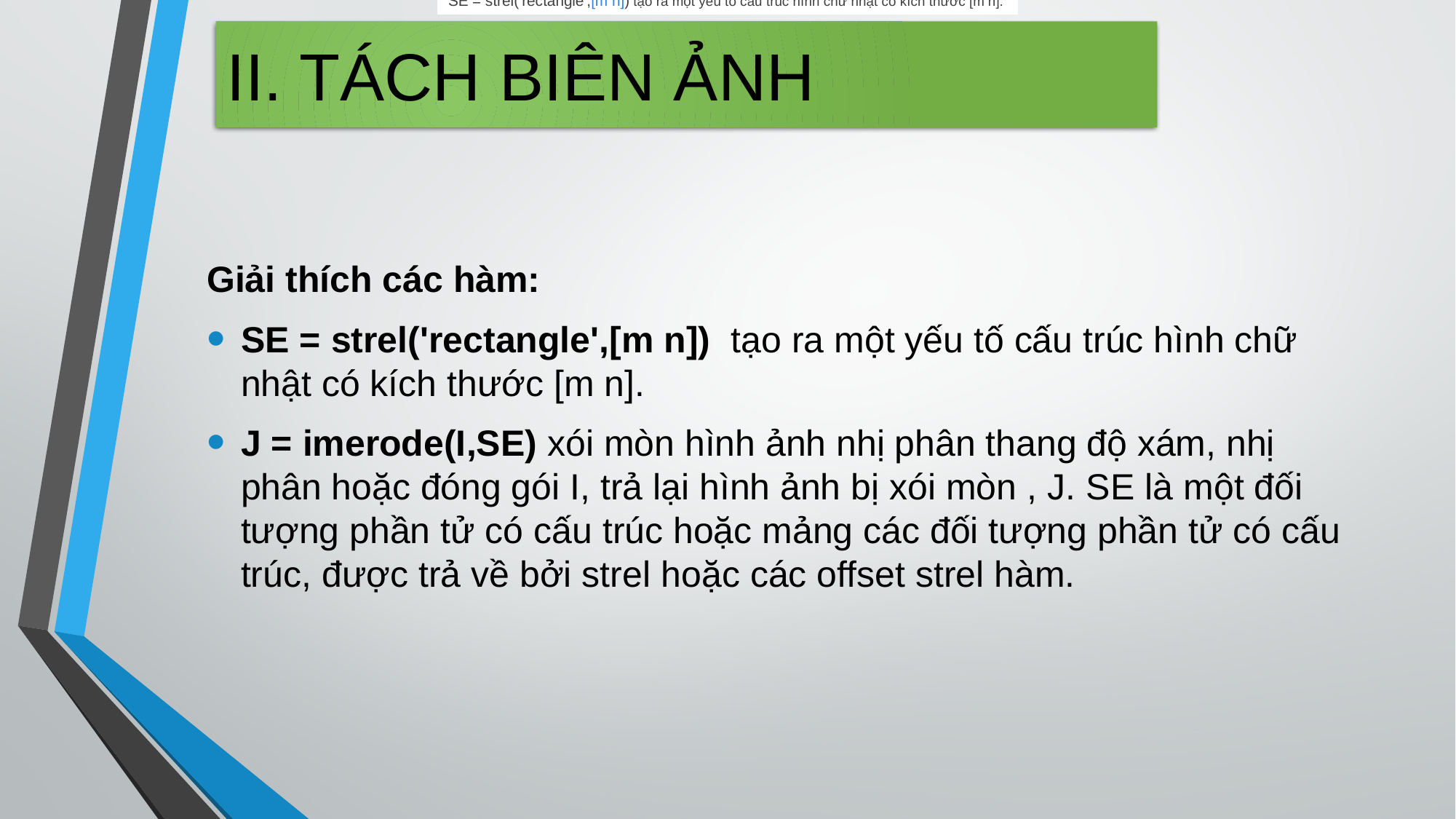

SE = strel('rectangle',[m n]) tạo ra một yếu tố cấu trúc hình chữ nhật có kích thước [m n].
II. TÁCH BIÊN ẢNH
Giải thích các hàm:
SE = strel('rectangle',[m n])  tạo ra một yếu tố cấu trúc hình chữ nhật có kích thước [m n].
J = imerode(I,SE) xói mòn hình ảnh nhị phân thang độ xám, nhị phân hoặc đóng gói I, trả lại hình ảnh bị xói mòn , J. SE là một đối tượng phần tử có cấu trúc hoặc mảng các đối tượng phần tử có cấu trúc, được trả về bởi strel hoặc các offset strel hàm.